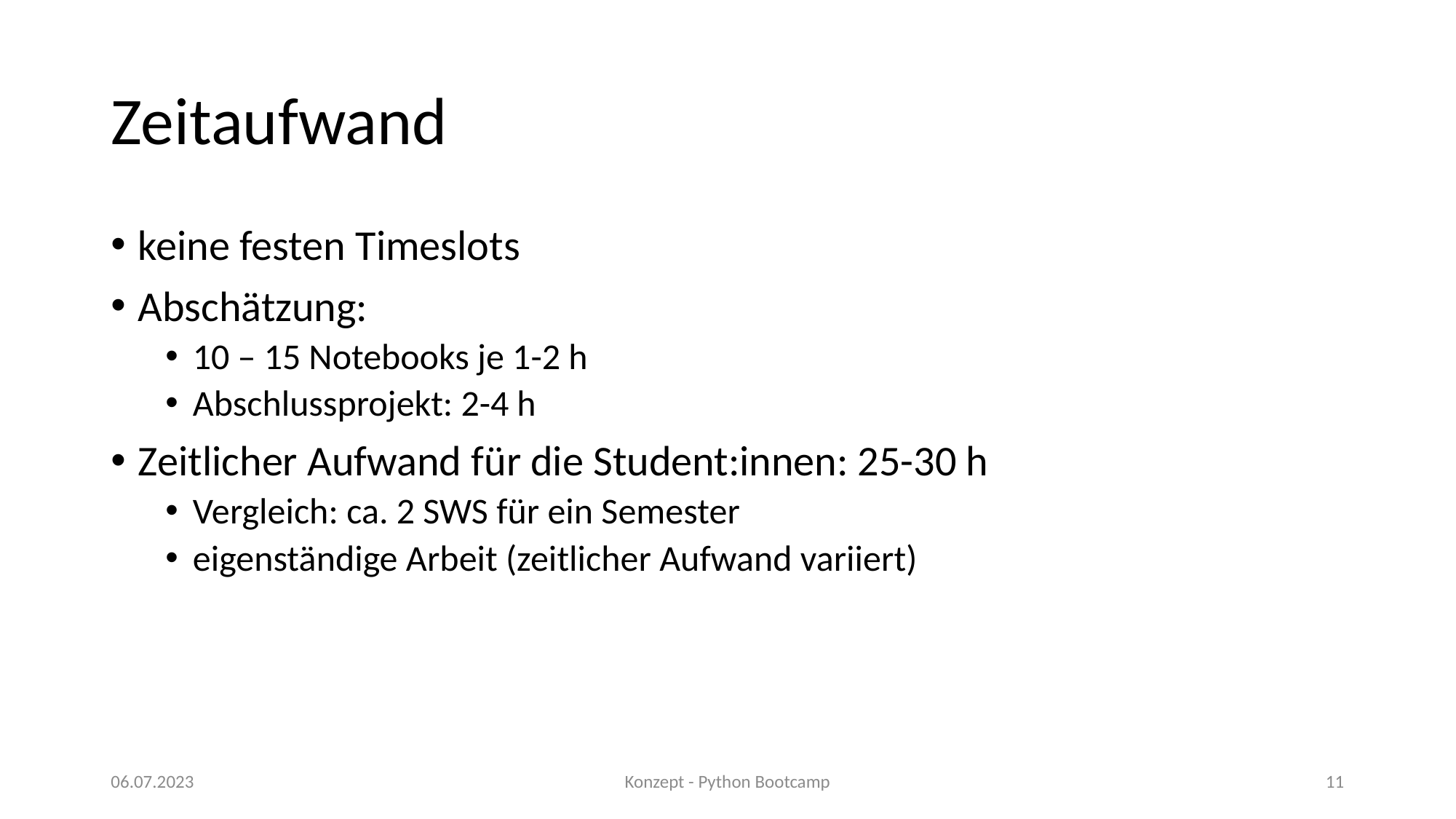

# Zeitaufwand
keine festen Timeslots
Abschätzung:
10 – 15 Notebooks je 1-2 h
Abschlussprojekt: 2-4 h
Zeitlicher Aufwand für die Student:innen: 25-30 h
Vergleich: ca. 2 SWS für ein Semester
eigenständige Arbeit (zeitlicher Aufwand variiert)
06.07.2023
Konzept - Python Bootcamp
11